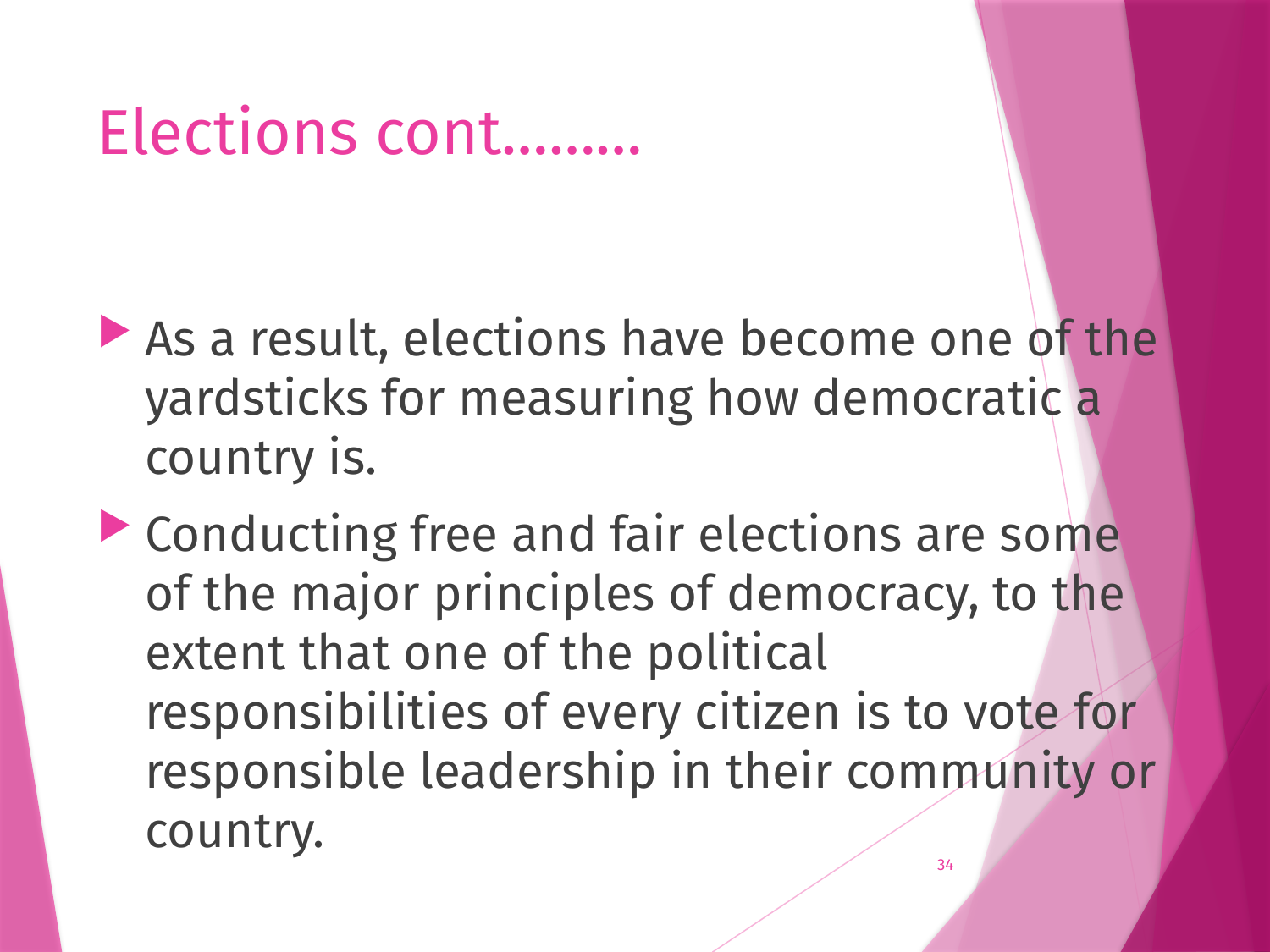

# Elections cont………
As a result, elections have become one of the yardsticks for measuring how democratic a country is.
Conducting free and fair elections are some of the major principles of democracy, to the extent that one of the political responsibilities of every citizen is to vote for responsible leadership in their community or country.
34